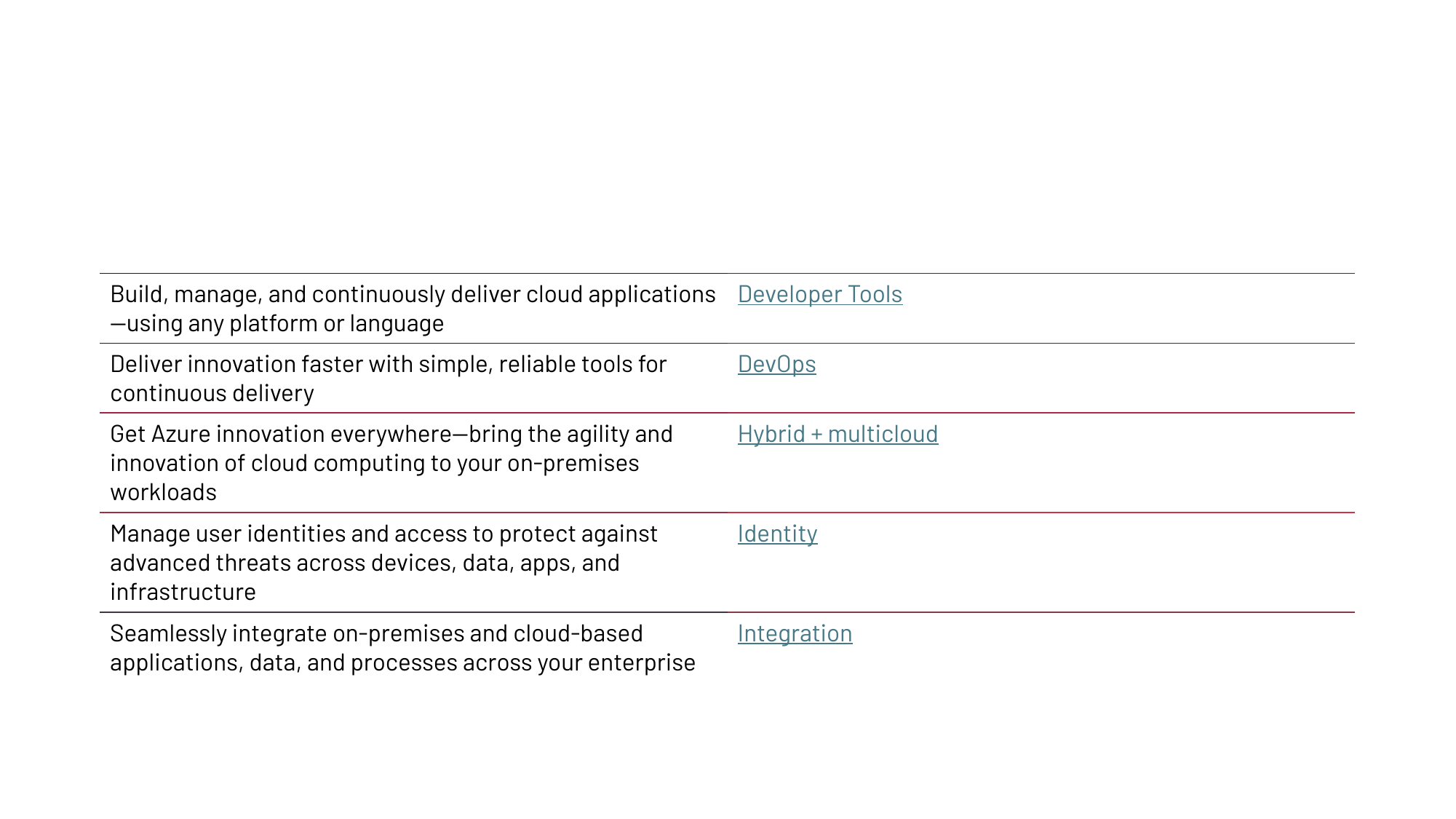

#
| Build, manage, and continuously deliver cloud applications—using any platform or language | Developer Tools |
| --- | --- |
| Deliver innovation faster with simple, reliable tools for continuous delivery | DevOps |
| Get Azure innovation everywhere—bring the agility and innovation of cloud computing to your on-premises workloads | Hybrid + multicloud |
| Manage user identities and access to protect against advanced threats across devices, data, apps, and infrastructure | Identity |
| Seamlessly integrate on-premises and cloud-based applications, data, and processes across your enterprise | Integration |